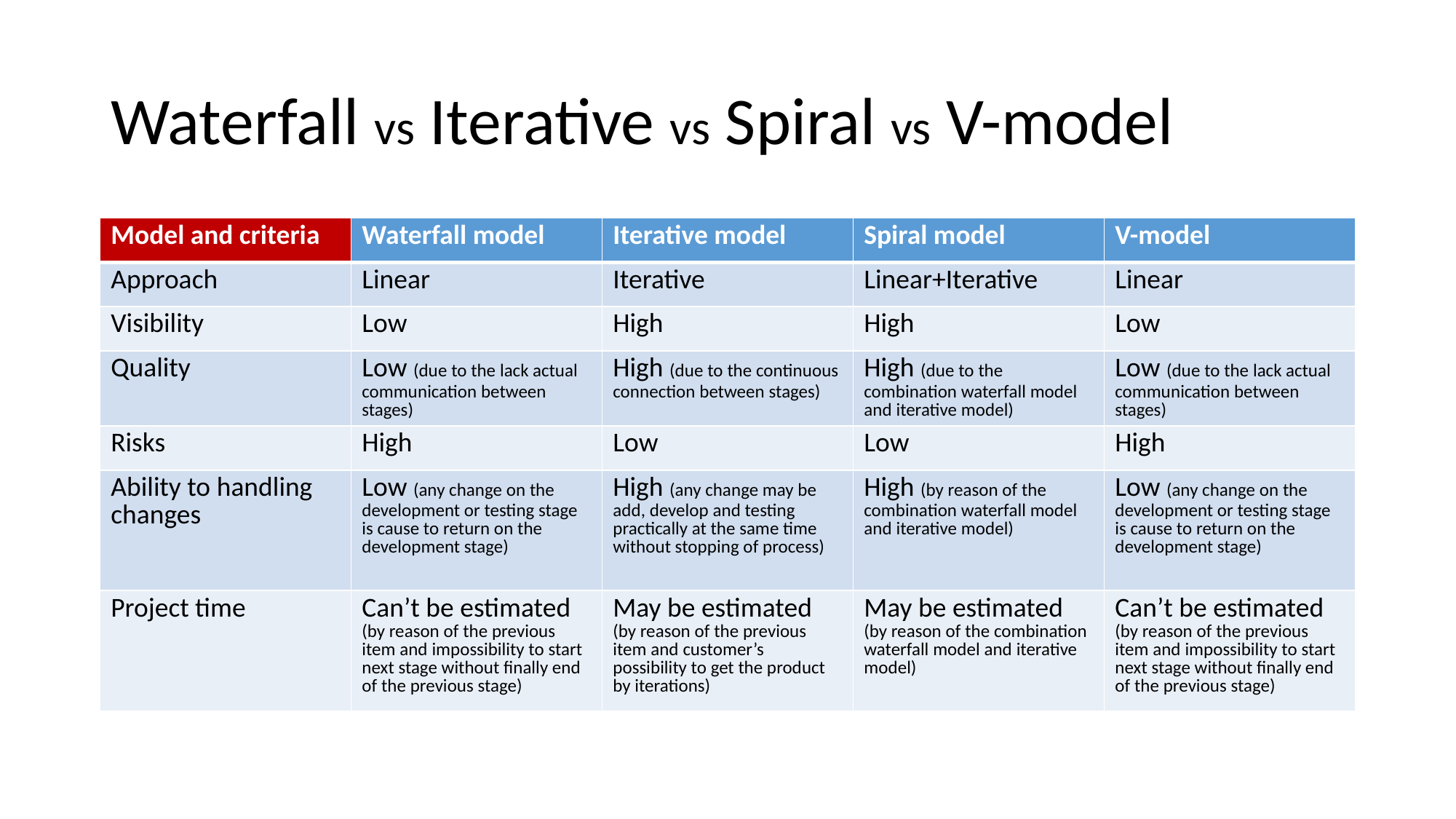

# Waterfall vs Iterative vs Spiral vs V-model
| Model and criteria | Waterfall model | Iterative model | Spiral model | V-model |
| --- | --- | --- | --- | --- |
| Approach | Linear | Iterative | Linear+Iterative | Linear |
| Visibility | Low | High | High | Low |
| Quality | Low (due to the lack actual communication between stages) | High (due to the continuous connection between stages) | High (due to the combination waterfall model and iterative model) | Low (due to the lack actual communication between stages) |
| Risks | High | Low | Low | High |
| Ability to handling changes | Low (any change on the development or testing stage is cause to return on the development stage) | High (any change may be add, develop and testing practically at the same time without stopping of process) | High (by reason of the combination waterfall model and iterative model) | Low (any change on the development or testing stage is cause to return on the development stage) |
| Project time | Can’t be estimated (by reason of the previous item and impossibility to start next stage without finally end of the previous stage) | May be estimated (by reason of the previous item and customer’s possibility to get the product by iterations) | May be estimated (by reason of the combination waterfall model and iterative model) | Can’t be estimated (by reason of the previous item and impossibility to start next stage without finally end of the previous stage) |